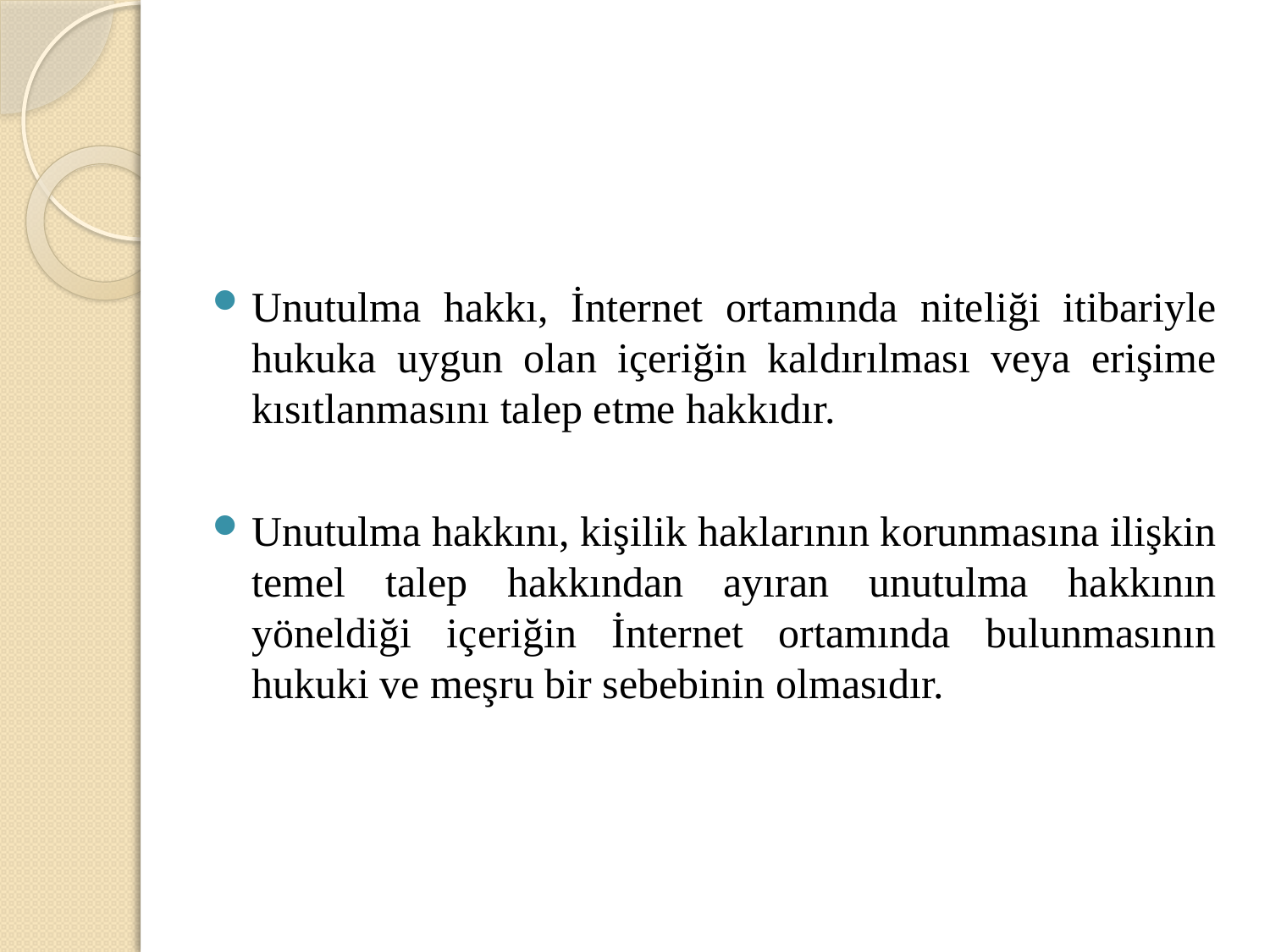

Unutulma hakkı, İnternet ortamında niteliği itibariyle hukuka uygun olan içeriğin kaldırılması veya erişime kısıtlanmasını talep etme hakkıdır.

Unutulma hakkını, kişilik haklarının korunmasına ilişkin temel talep hakkından ayıran unutulma hakkının yöneldiği içeriğin İnternet ortamında bulunmasının hukuki ve meşru bir sebebinin olmasıdır.